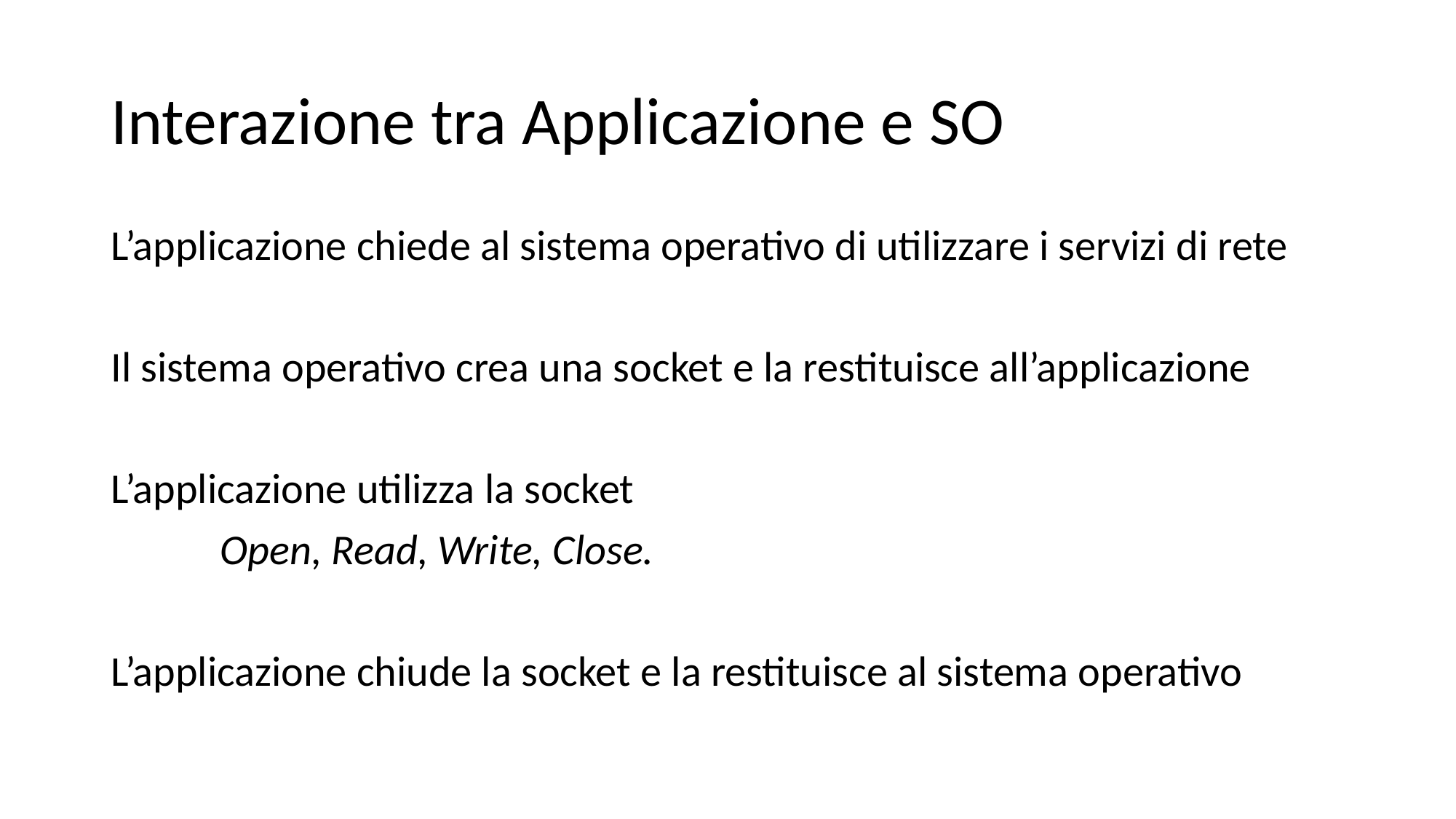

# Interazione tra Applicazione e SO
L’applicazione chiede al sistema operativo di utilizzare i servizi di rete

Il sistema operativo crea una socket e la restituisce all’applicazione

L’applicazione utilizza la socket
	Open, Read, Write, Close.

L’applicazione chiude la socket e la restituisce al sistema operativo